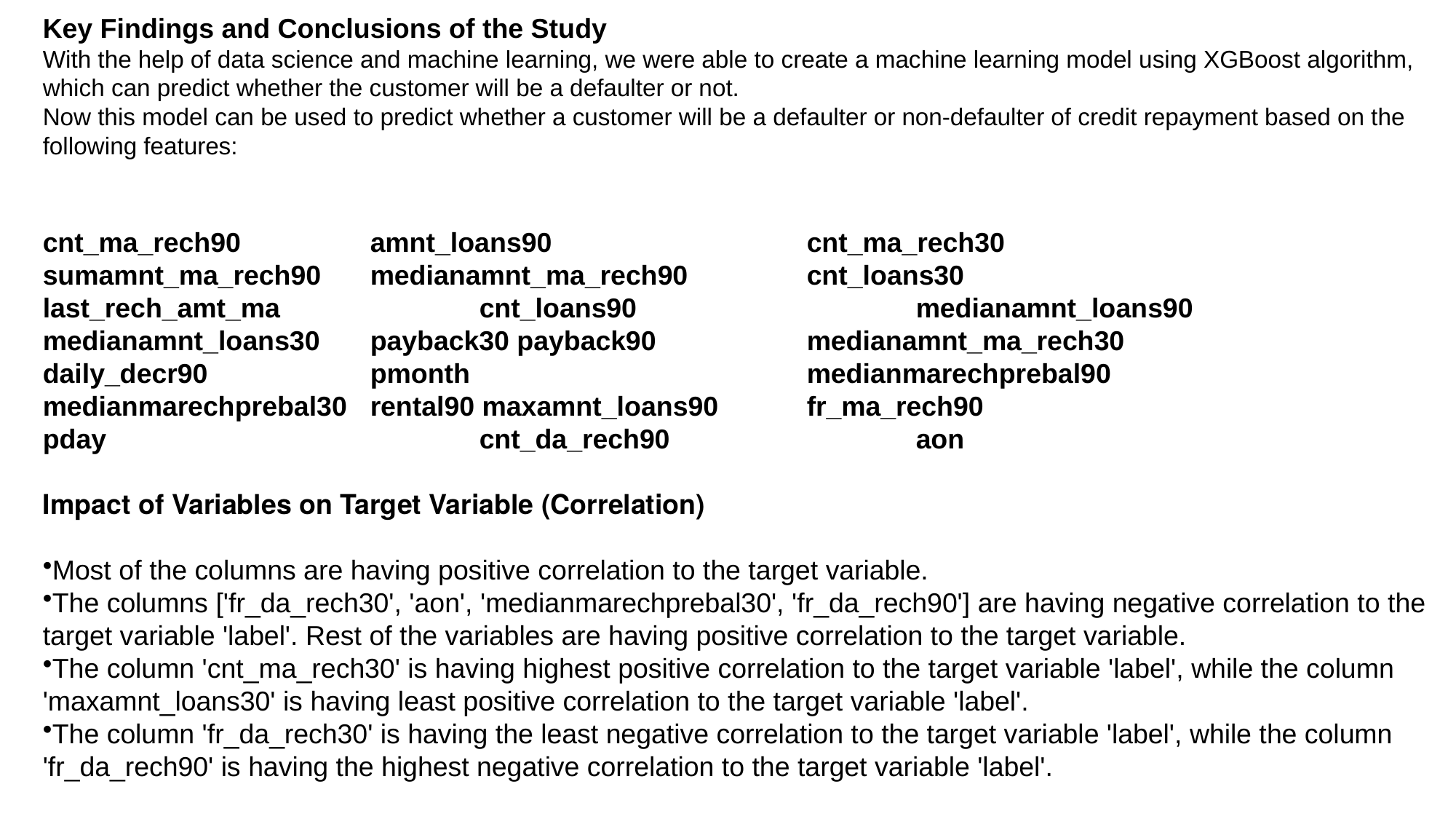

Key Findings and Conclusions of the Study
With the help of data science and machine learning, we were able to create a machine learning model using XGBoost algorithm, which can predict whether the customer will be a defaulter or not.
Now this model can be used to predict whether a customer will be a defaulter or non-defaulter of credit repayment based on the following features:

cnt_ma_rech90  		amnt_loans90 			cnt_ma_rech30
sumamnt_ma_rech90 	medianamnt_ma_rech90 		cnt_loans30
last_rech_amt_ma 		cnt_loans90 			medianamnt_loans90
medianamnt_loans30 	payback30 payback90 		medianamnt_ma_rech30
daily_decr90 		pmonth 				medianmarechprebal90
medianmarechprebal30 	rental90 maxamnt_loans90 	fr_ma_rech90
pday 				cnt_da_rech90 			aon

Impact of Variables on Target Variable (Correlation)

Most of the columns are having positive correlation to the target variable.
The columns ['fr_da_rech30', 'aon', 'medianmarechprebal30', 'fr_da_rech90'] are having negative correlation to the target variable 'label'. Rest of the variables are having positive correlation to the target variable.
The column 'cnt_ma_rech30' is having highest positive correlation to the target variable 'label', while the column 'maxamnt_loans30' is having least positive correlation to the target variable 'label'.
The column 'fr_da_rech30' is having the least negative correlation to the target variable 'label', while the column 'fr_da_rech90' is having the highest negative correlation to the target variable 'label'.